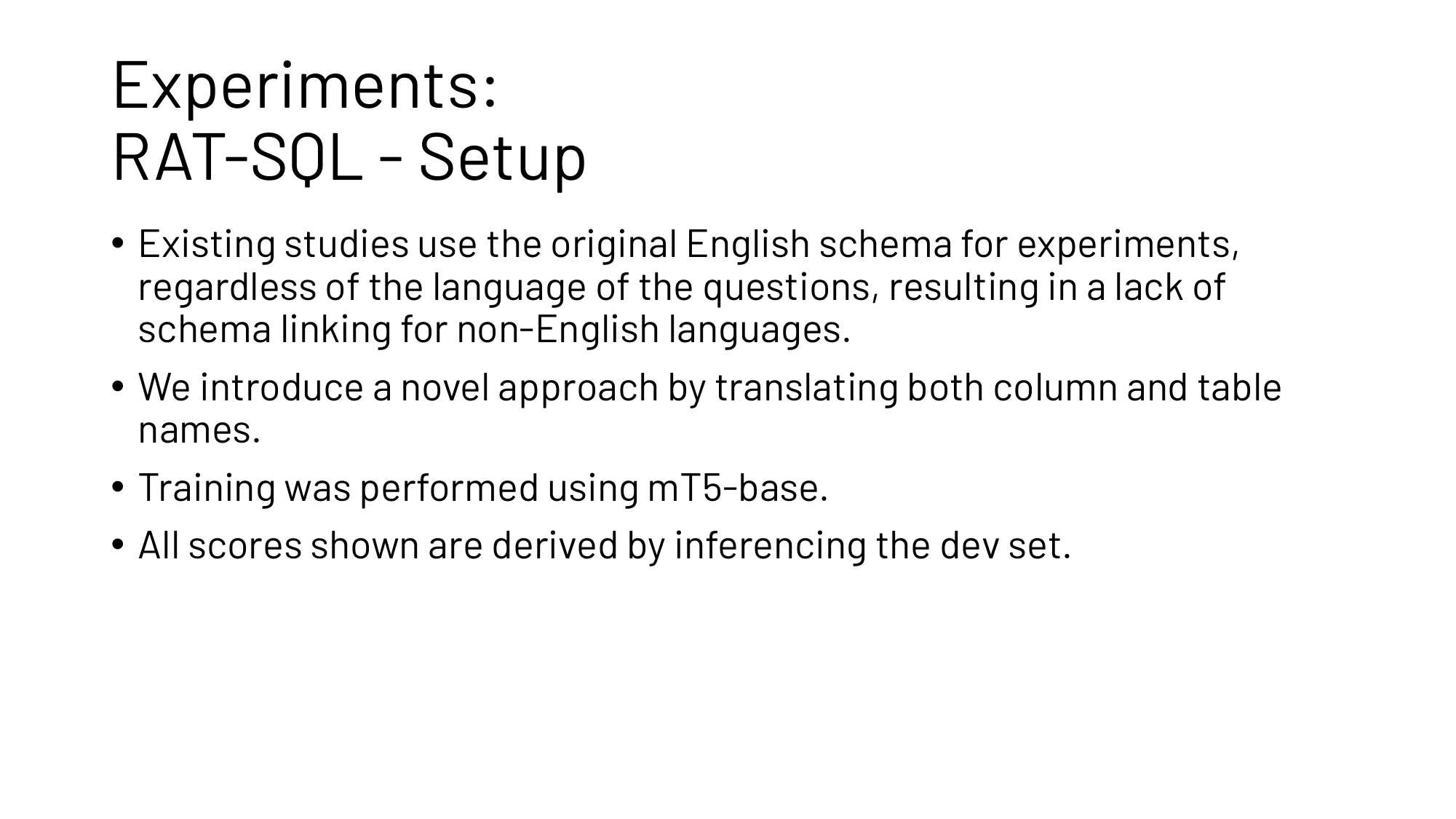

# Experiments: RAT-SQL - Setup
Existing studies use the original English schema for experiments, regardless of the language of the questions, resulting in a lack of schema linking for non-English languages.
We introduce a novel approach by translating both column and table names.
Training was performed using mT5-base.
All scores shown are derived by inferencing the dev set.